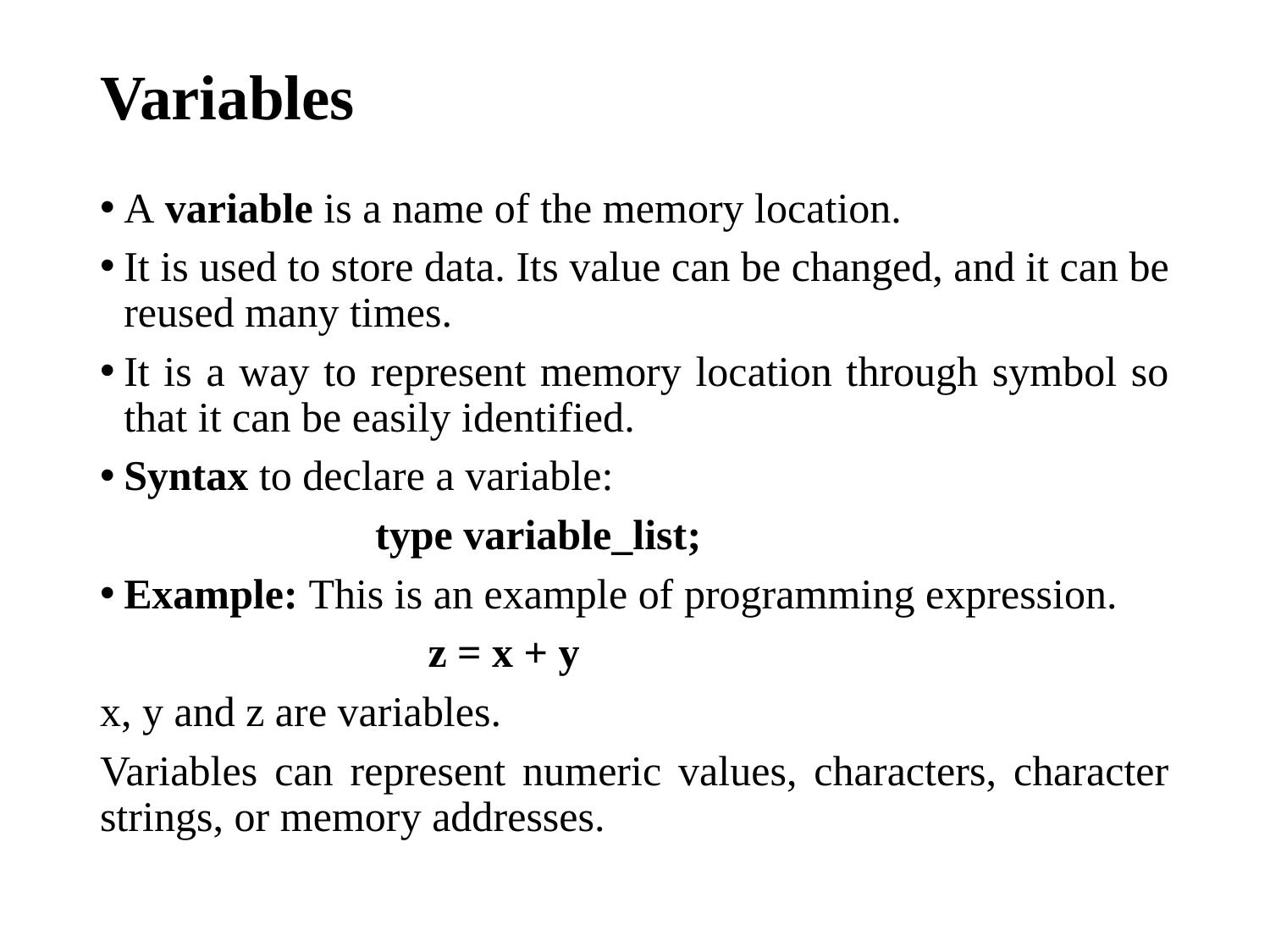

# Variables
A variable is a name of the memory location.
It is used to store data. Its value can be changed, and it can be reused many times.
It is a way to represent memory location through symbol so that it can be easily identified.
Syntax to declare a variable:
                          type variable_list;
Example: This is an example of programming expression.
                               z = x + y
x, y and z are variables.
Variables can represent numeric values, characters, character strings, or memory addresses.